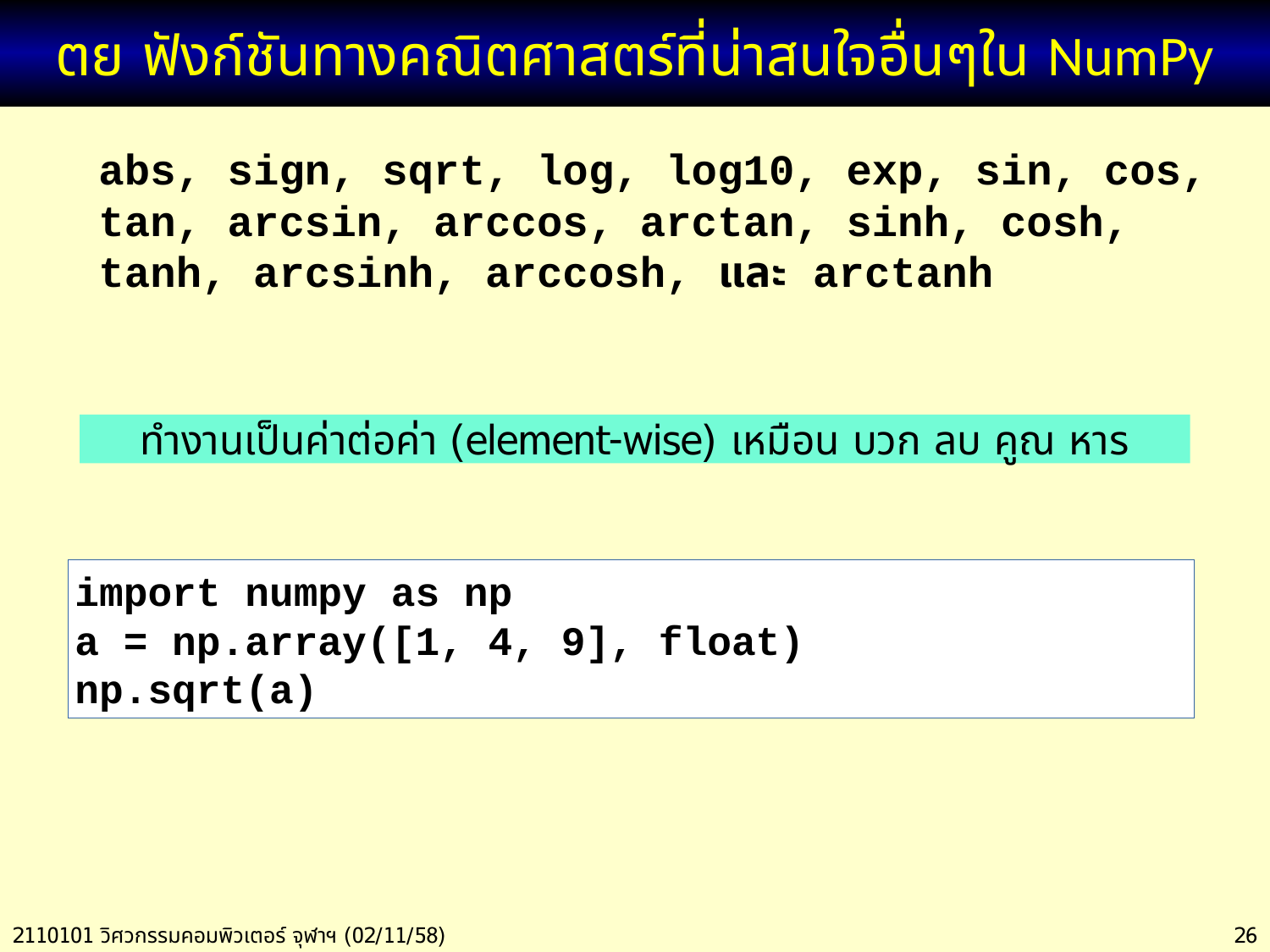

# ตย ฟังก์ชันทางคณิตศาสตร์ที่น่าสนใจอื่นๆใน NumPy
abs, sign, sqrt, log, log10, exp, sin, cos, tan, arcsin, arccos, arctan, sinh, cosh, tanh, arcsinh, arccosh, และ arctanh

ทำงานเป็นค่าต่อค่า (element-wise) เหมือน บวก ลบ คูณ หาร
import numpy as np
a = np.array([1, 4, 9], float)
np.sqrt(a)